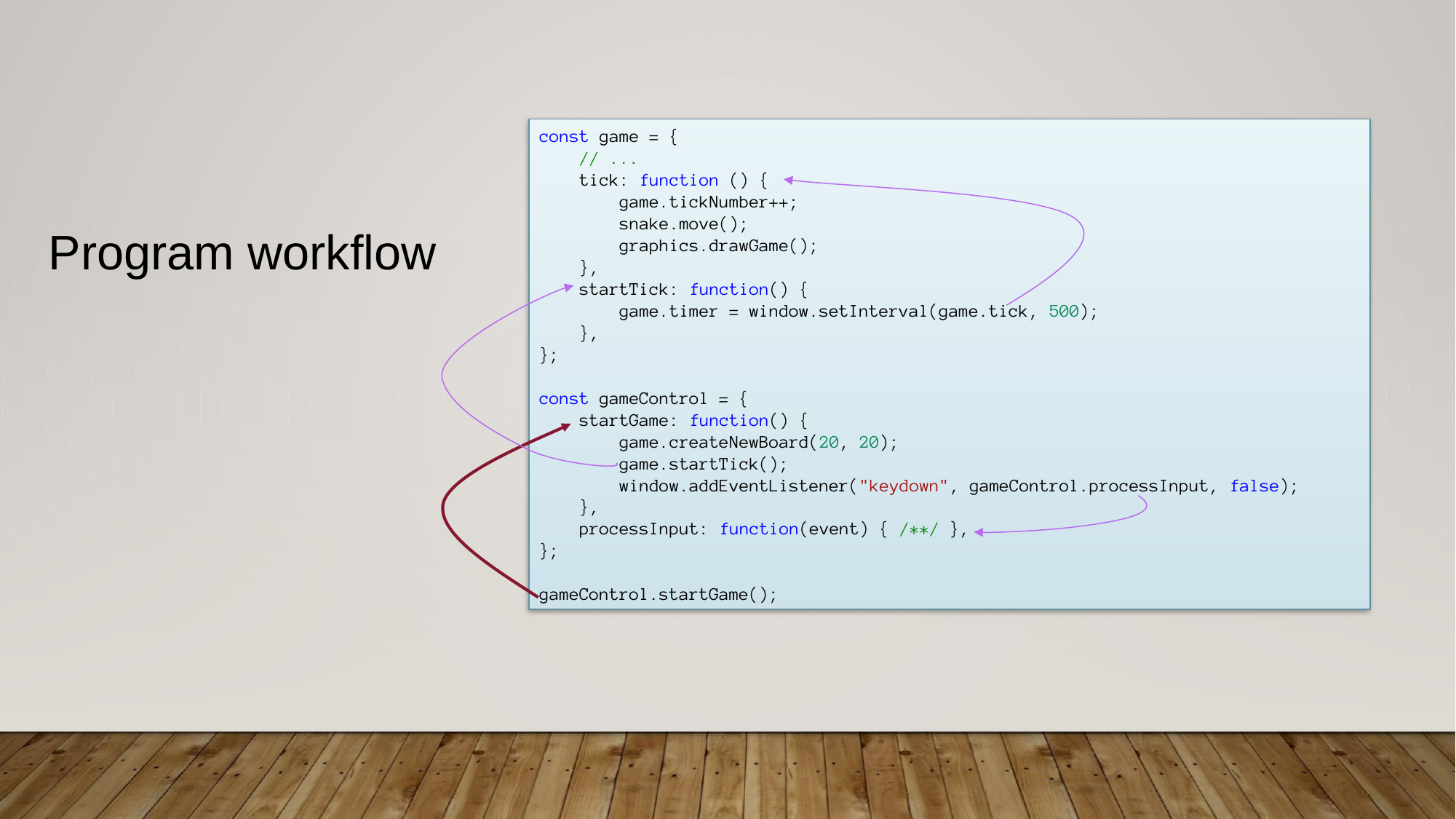

const game = {
    // ...
    tick: function () {
        game.tickNumber++;
        snake.move();
        graphics.drawGame();
    },
    startTick: function() {
        game.timer = window.setInterval(game.tick, 500);
    },
};
const gameControl = {
    startGame: function() {
        game.createNewBoard(20, 20);
        game.startTick();
        window.addEventListener("keydown", gameControl.processInput, false);
    },
    processInput: function(event) { /**/ },
};
gameControl.startGame();

Program workflow